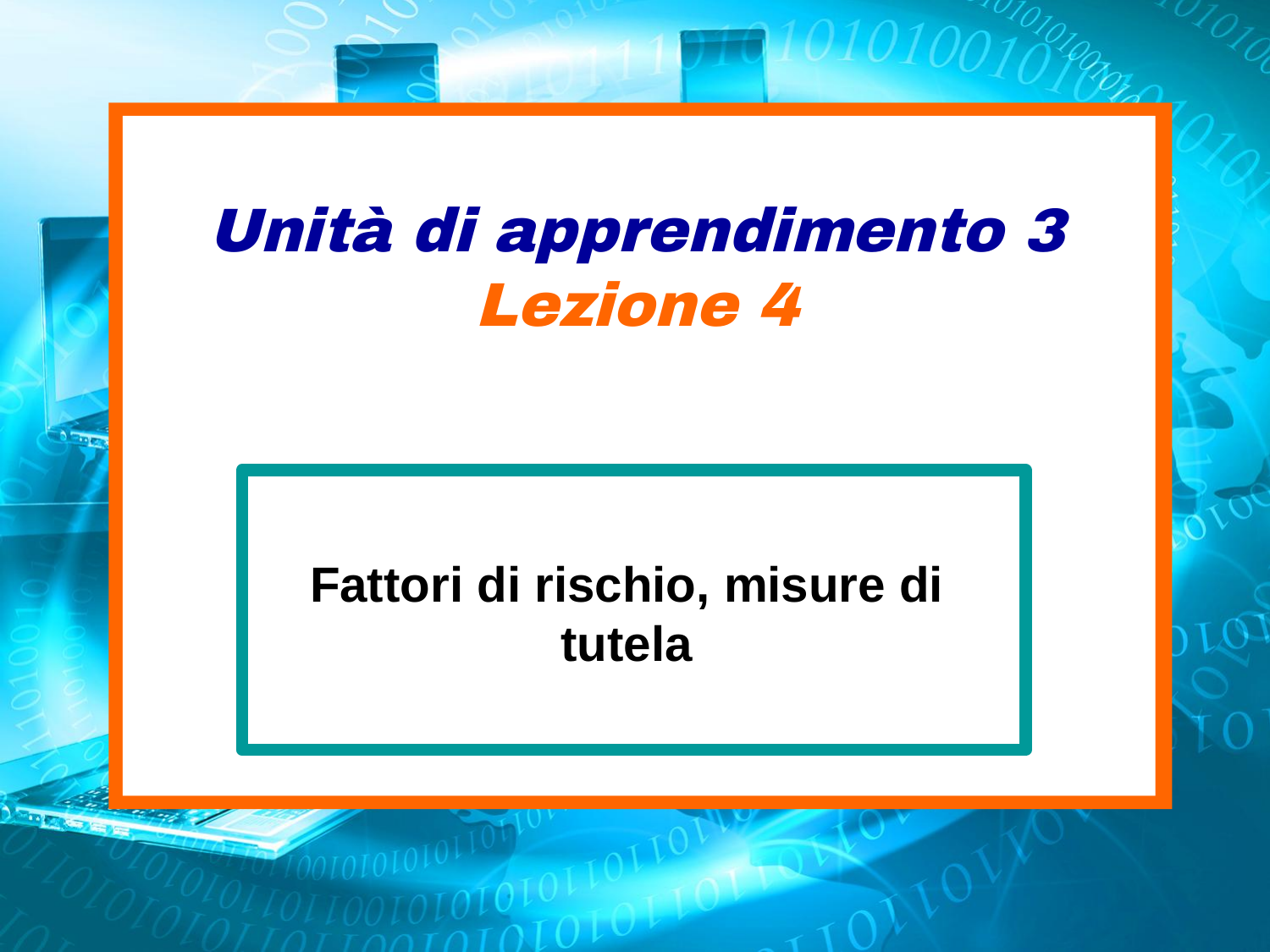

# Unità di apprendimento 3 Lezione 4
Fattori di rischio, misure di tutela